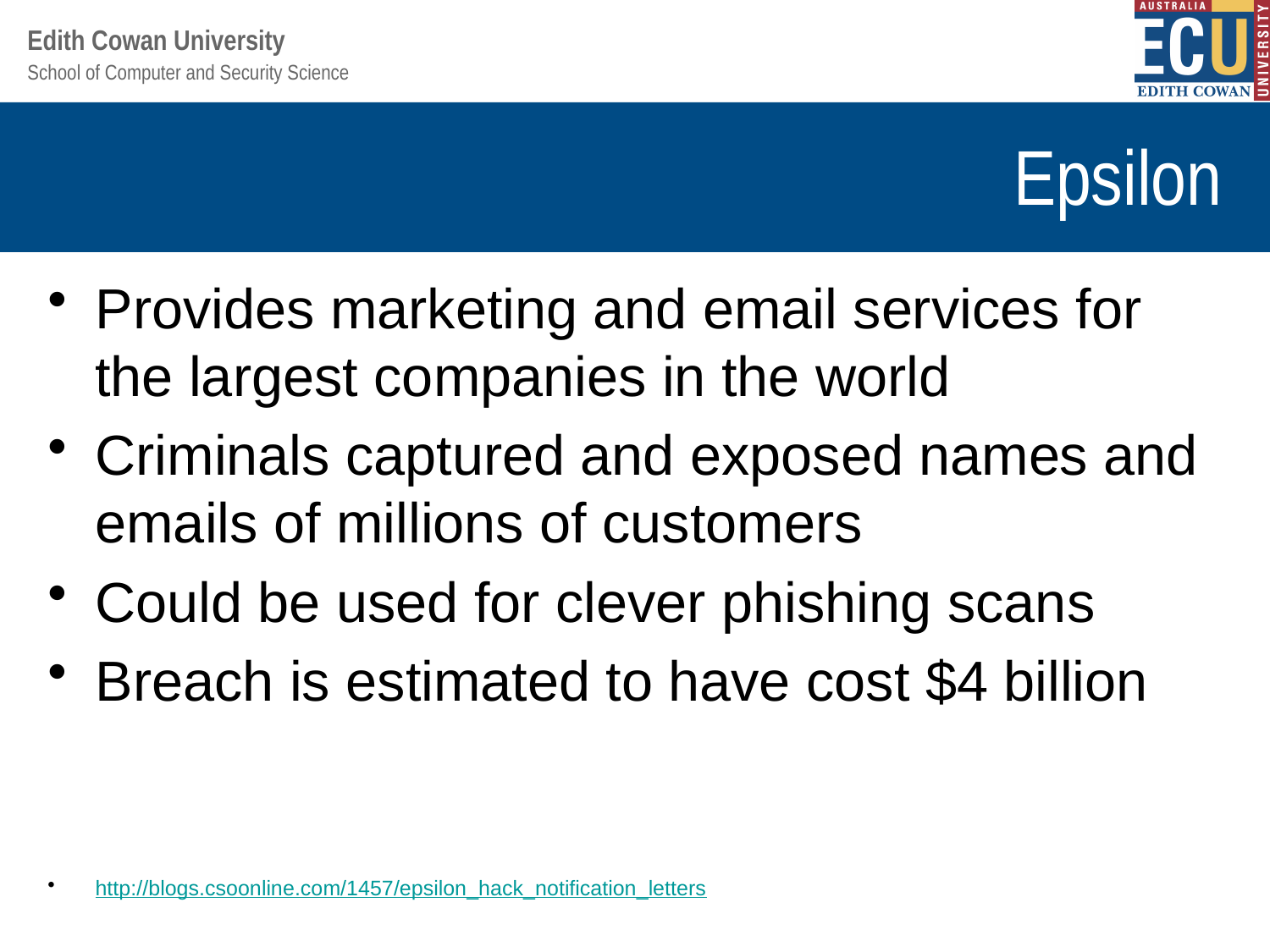

# Epsilon
Provides marketing and email services for the largest companies in the world
Criminals captured and exposed names and emails of millions of customers
Could be used for clever phishing scans
Breach is estimated to have cost $4 billion

http://blogs.csoonline.com/1457/epsilon_hack_notification_letters